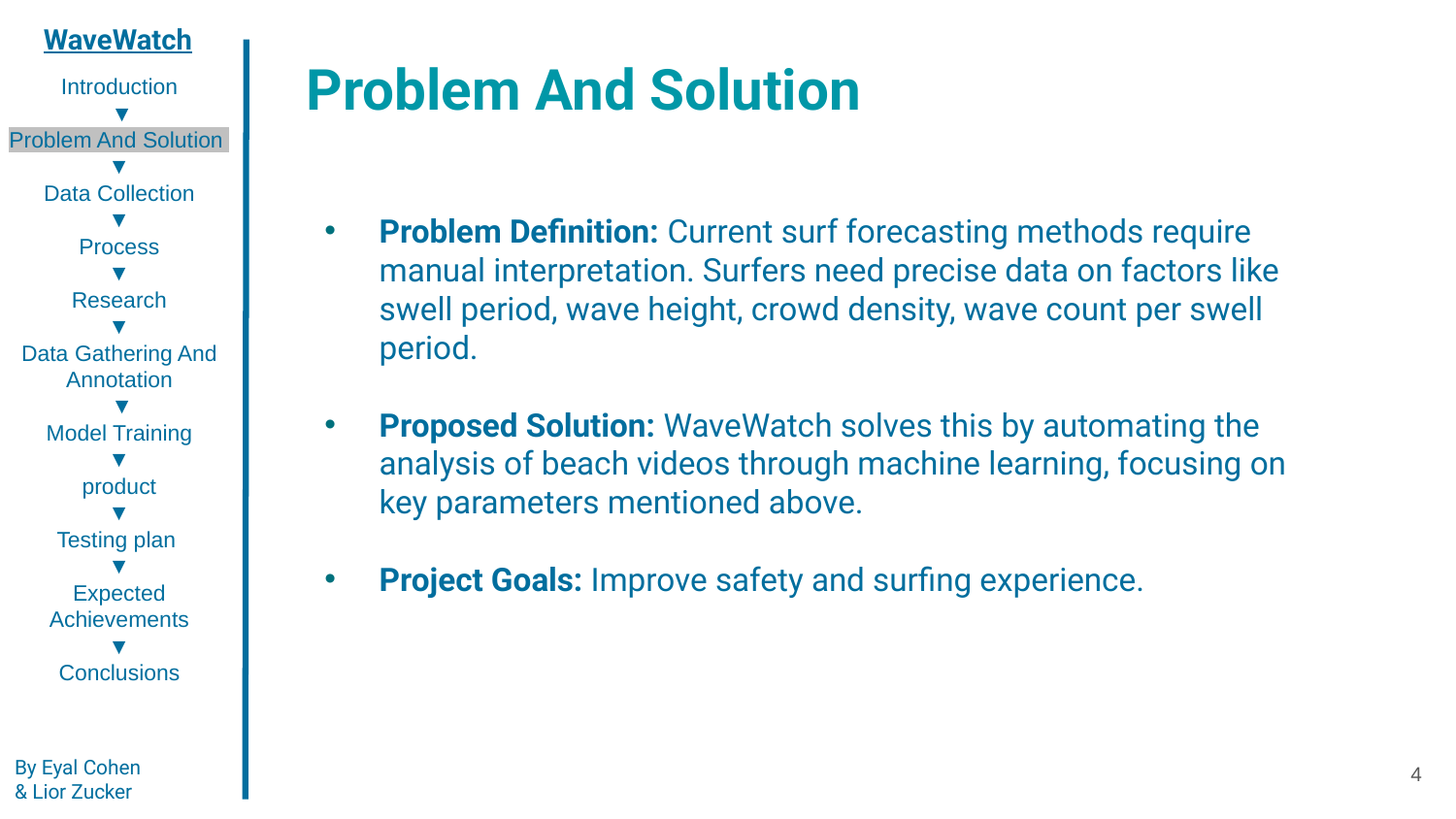

WaveWatch
Problem And Solution
Introduction
 ▼
Problem And Solution
▼
Data Collection
▼
Process
▼
Research
▼
Data Gathering And Annotation
 ▼
Model Training
▼
product
▼
Testing plan
▼
Expected Achievements
▼
Conclusions
Problem Definition: Current surf forecasting methods require manual interpretation. Surfers need precise data on factors like swell period, wave height, crowd density, wave count per swell period.

Proposed Solution: WaveWatch solves this by automating the analysis of beach videos through machine learning, focusing on key parameters mentioned above.

Project Goals: Improve safety and surfing experience.
By Eyal Cohen
& Lior Zucker
4